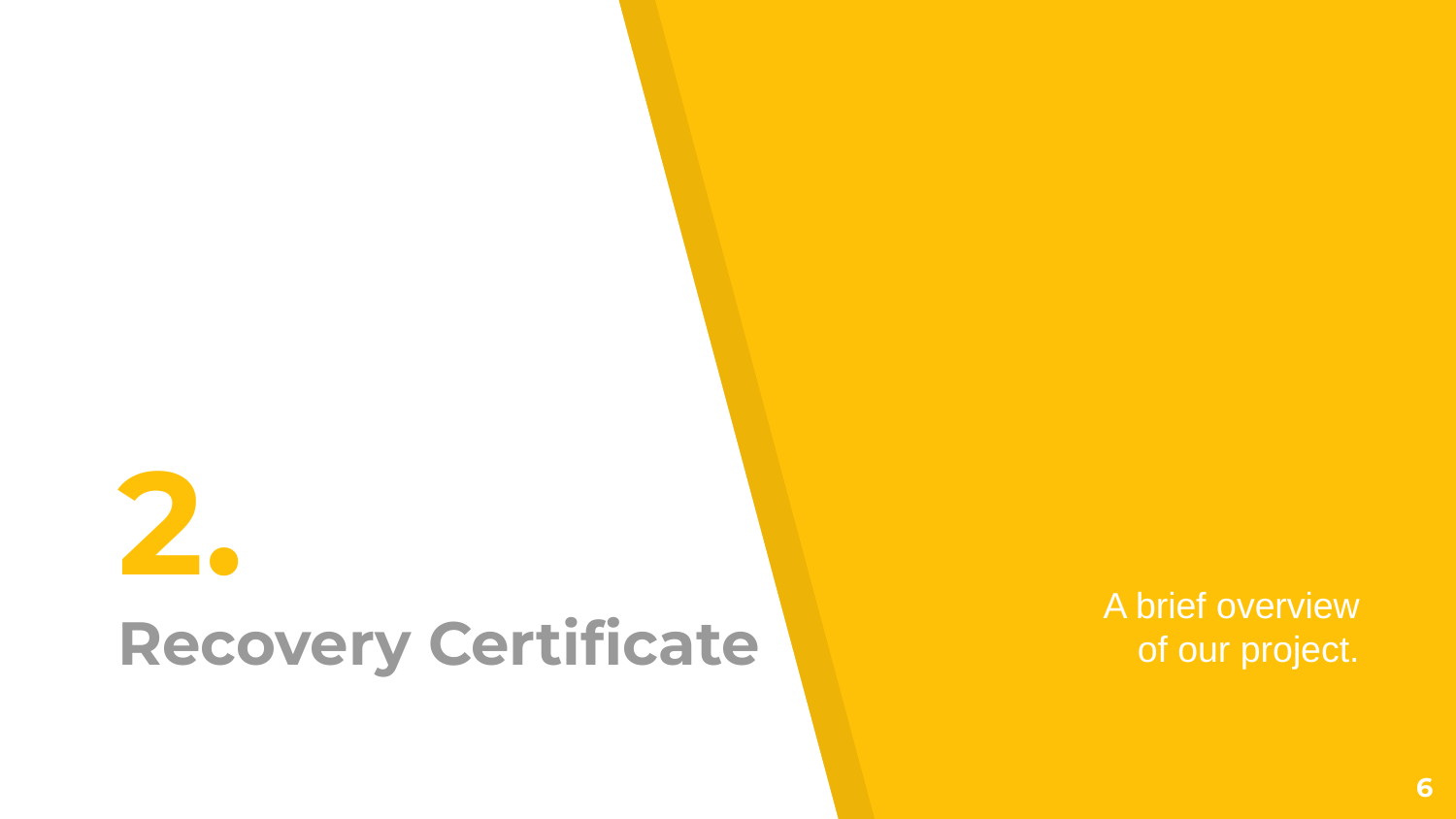

# 2.
Recovery Certificate
A brief overview of our project.
6